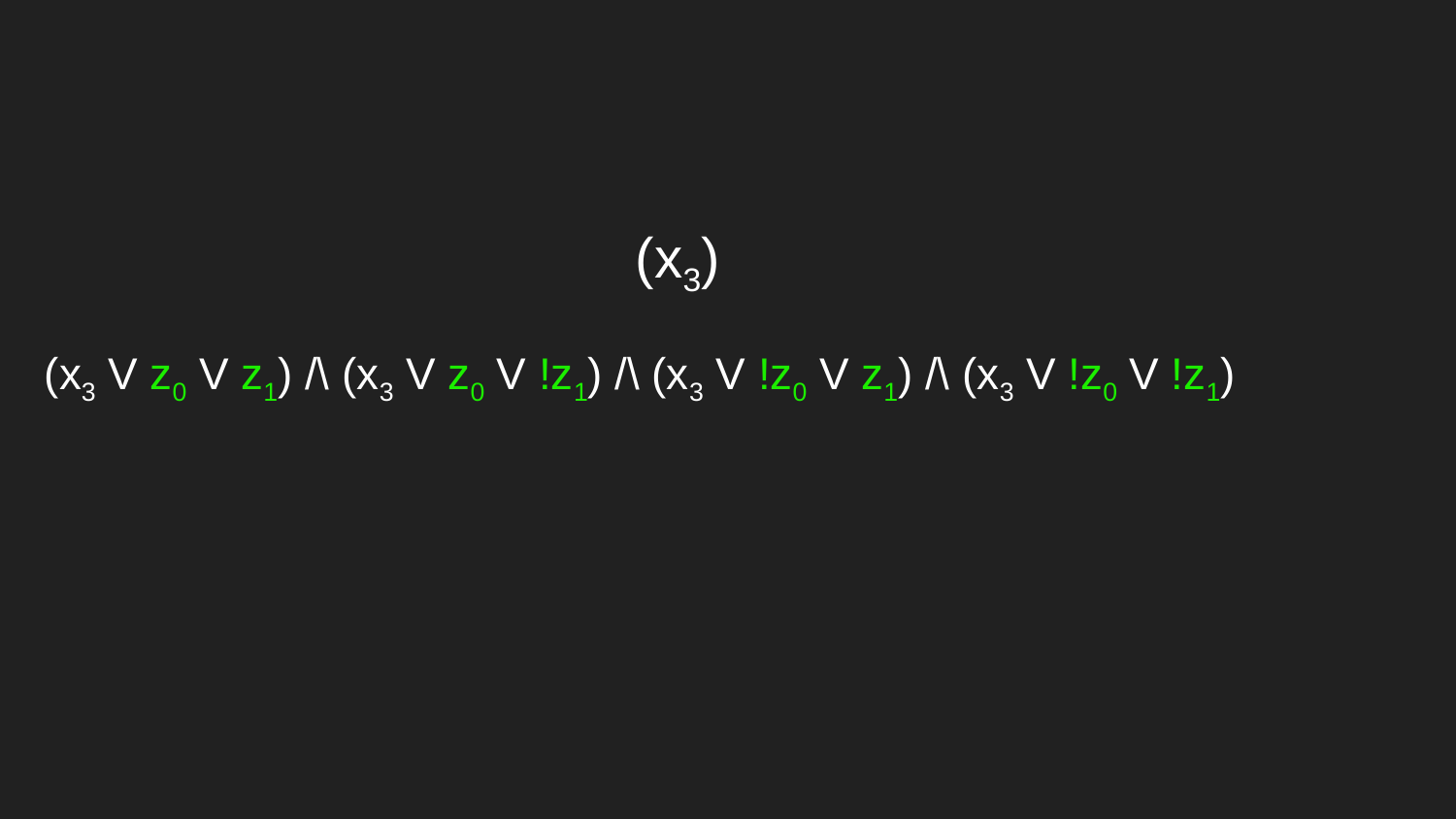

# (x3)
(x3 V z0 V z1) /\ (x3 V z0 V !z1) /\ (x3 V !z0 V z1) /\ (x3 V !z0 V !z1)